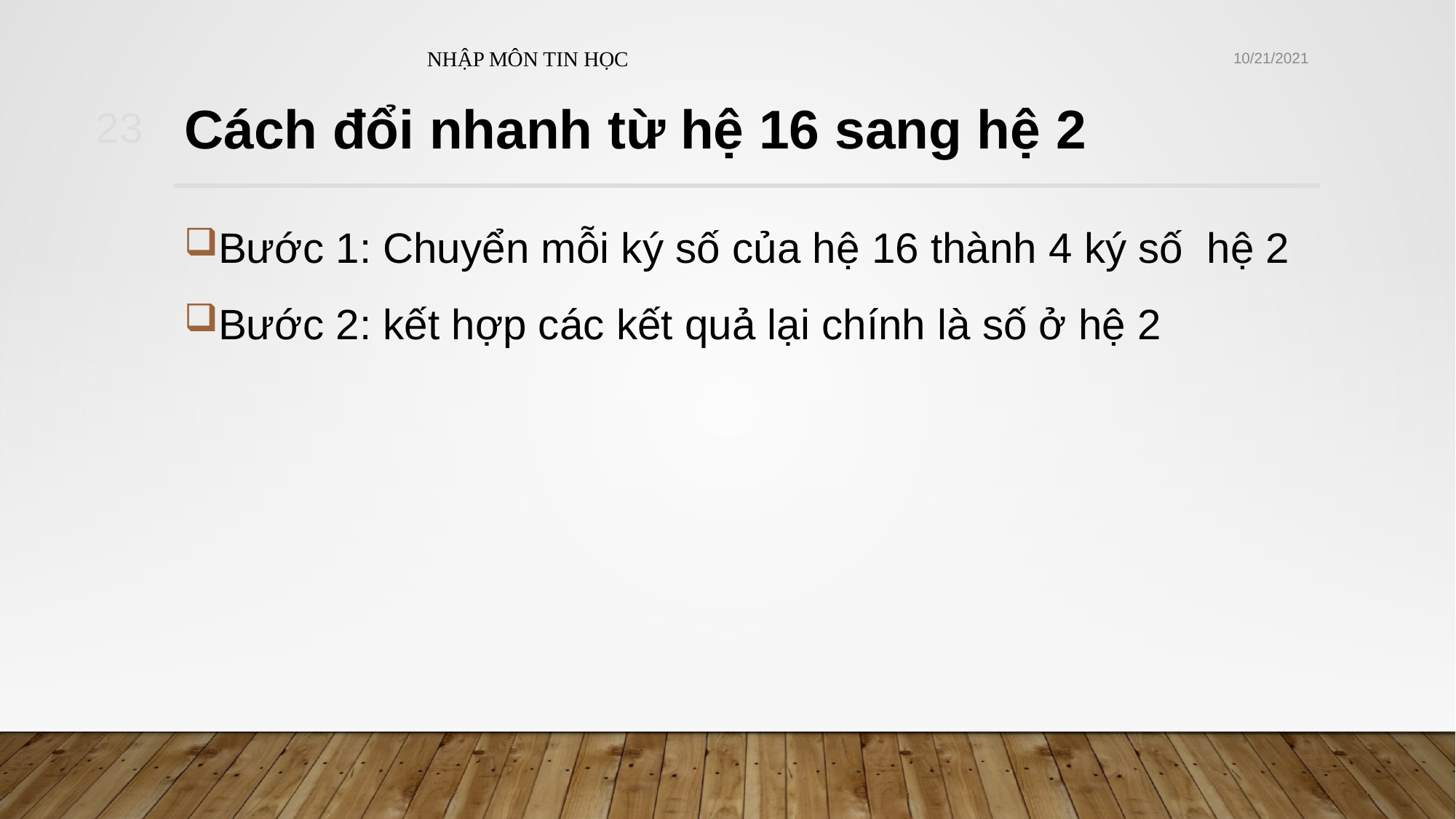

NHẬP MÔN TIN HỌC
10/21/2021
23
# Cách đổi nhanh từ hệ 16 sang hệ 2
Bước 1: Chuyển mỗi ký số của hệ 16 thành 4 ký số  hệ 2
Bước 2: kết hợp các kết quả lại chính là số ở hệ 2